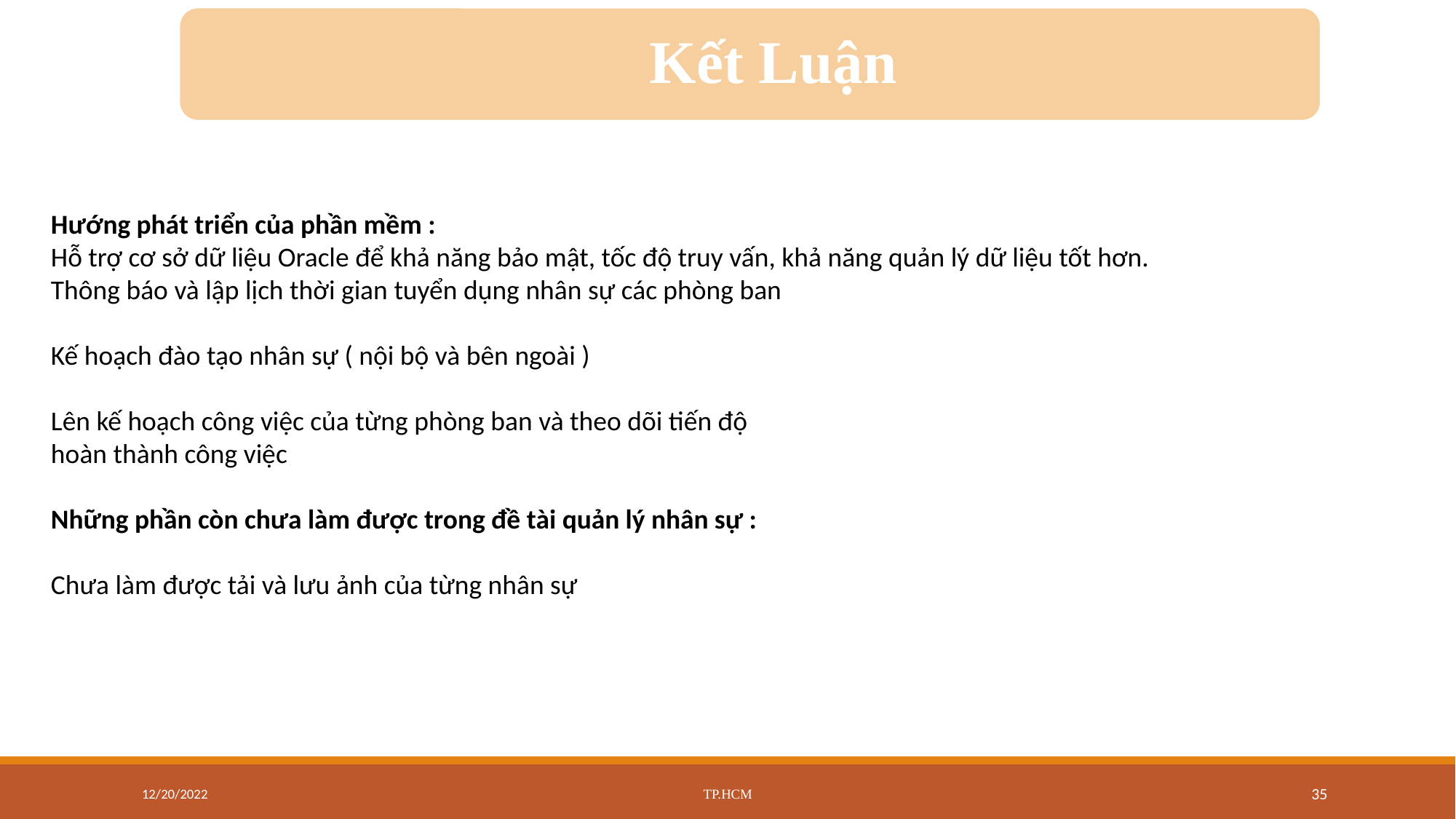

Kết Luận

Hướng phát triển của phần mềm :
Hỗ trợ cơ sở dữ liệu Oracle để khả năng bảo mật, tốc độ truy vấn, khả năng quản lý dữ liệu tốt hơn.
Thông báo và lập lịch thời gian tuyển dụng nhân sự các phòng ban

Kế hoạch đào tạo nhân sự ( nội bộ và bên ngoài )

Lên kế hoạch công việc của từng phòng ban và theo dõi tiến độ
hoàn thành công việc

Những phần còn chưa làm được trong đề tài quản lý nhân sự :

Chưa làm được tải và lưu ảnh của từng nhân sự

12/20/2022
TP.HCM
35